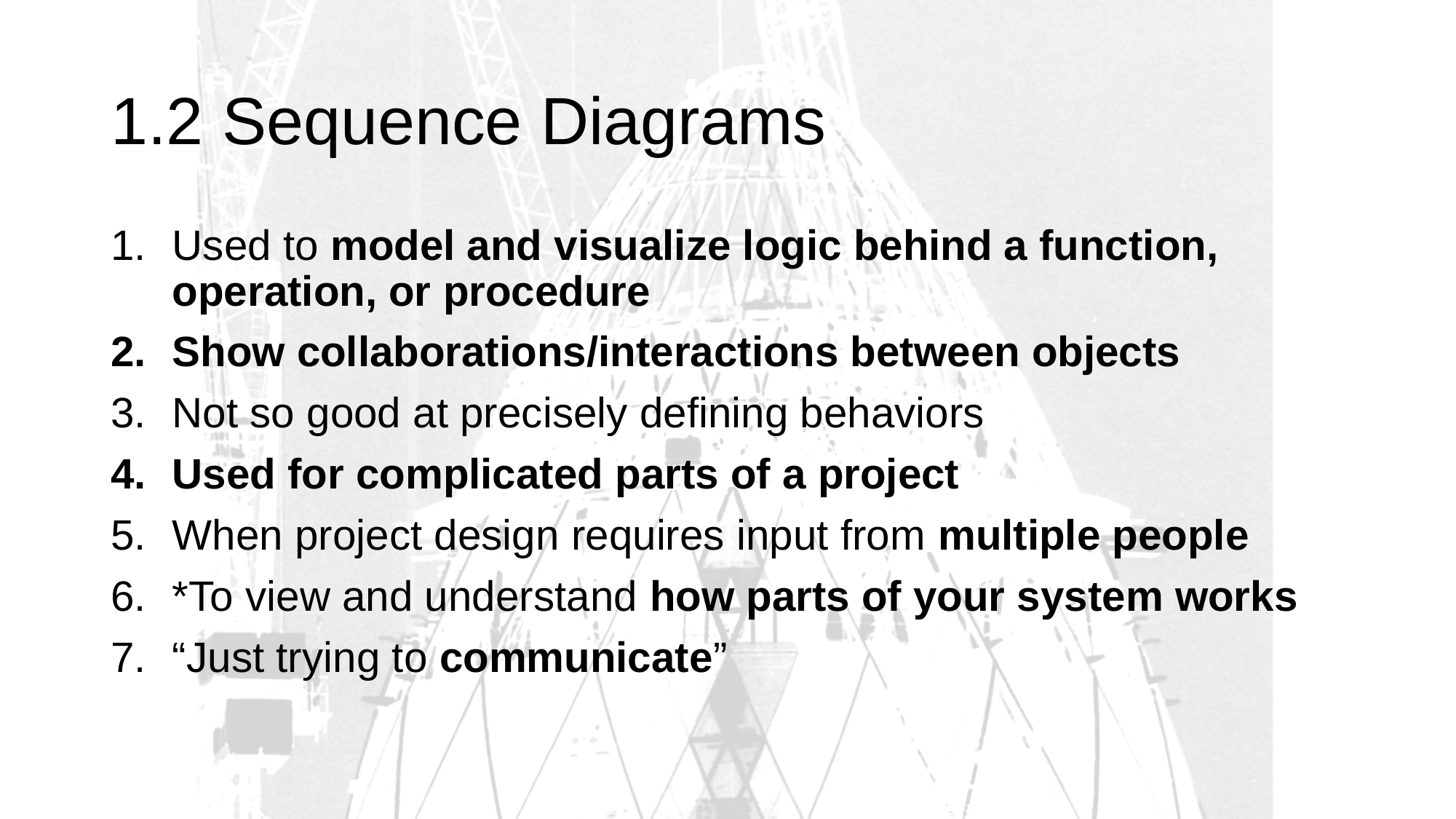

# 1.2 Sequence Diagrams
Used to model and visualize logic behind a function, operation, or procedure
Show collaborations/interactions between objects
Not so good at precisely defining behaviors
Used for complicated parts of a project
When project design requires input from multiple people
*To view and understand how parts of your system works
“Just trying to communicate”